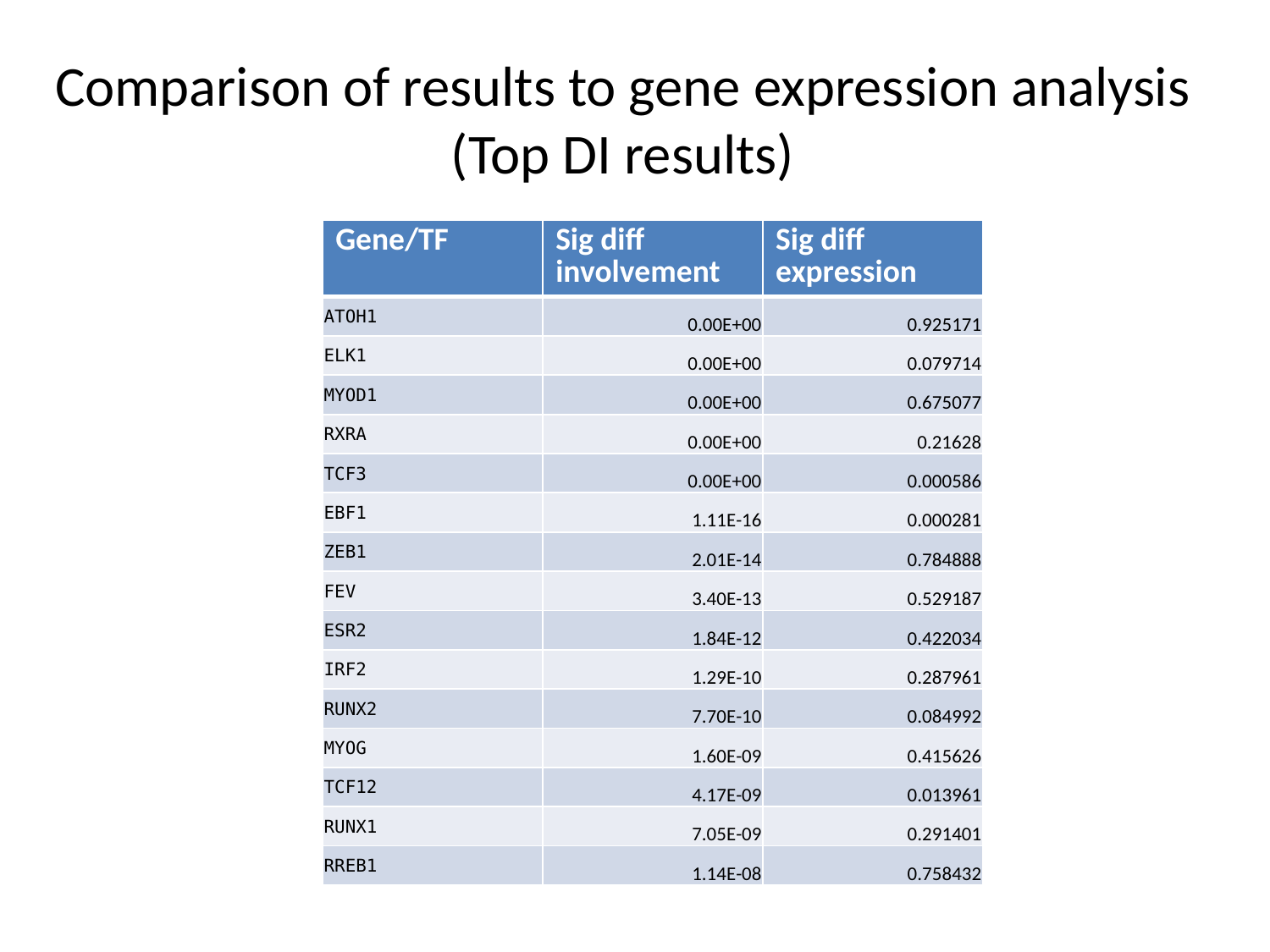

# Comparison of results to gene expression analysis (Top DI results)
| Gene/TF | Sig diff involvement | Sig diff expression |
| --- | --- | --- |
| ATOH1 | 0.00E+00 | 0.925171 |
| ELK1 | 0.00E+00 | 0.079714 |
| MYOD1 | 0.00E+00 | 0.675077 |
| RXRA | 0.00E+00 | 0.21628 |
| TCF3 | 0.00E+00 | 0.000586 |
| EBF1 | 1.11E-16 | 0.000281 |
| ZEB1 | 2.01E-14 | 0.784888 |
| FEV | 3.40E-13 | 0.529187 |
| ESR2 | 1.84E-12 | 0.422034 |
| IRF2 | 1.29E-10 | 0.287961 |
| RUNX2 | 7.70E-10 | 0.084992 |
| MYOG | 1.60E-09 | 0.415626 |
| TCF12 | 4.17E-09 | 0.013961 |
| RUNX1 | 7.05E-09 | 0.291401 |
| RREB1 | 1.14E-08 | 0.758432 |